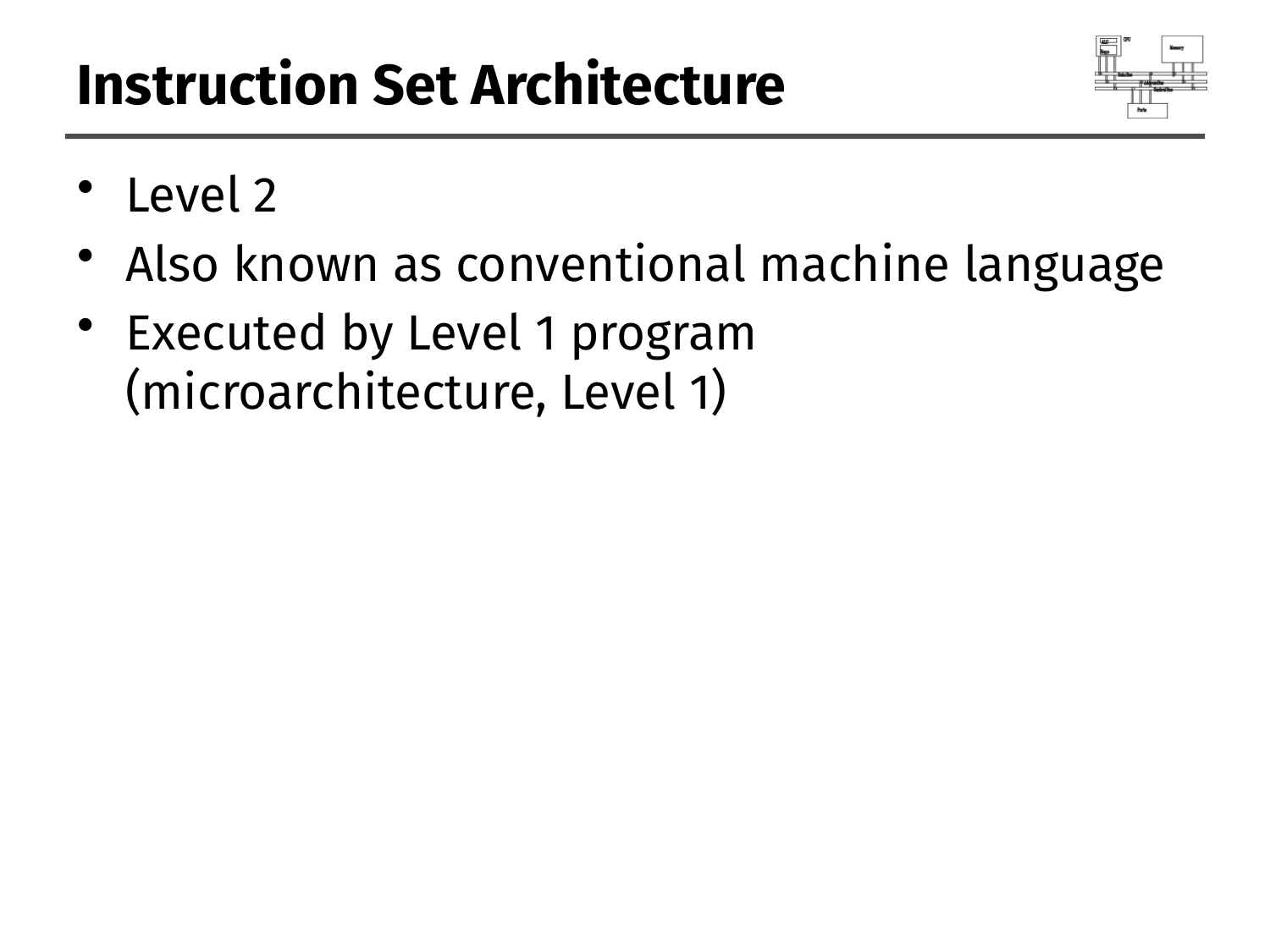

# Instruction Set Architecture
Level 2
Also known as conventional machine language
Executed by Level 1 program (microarchitecture, Level 1)